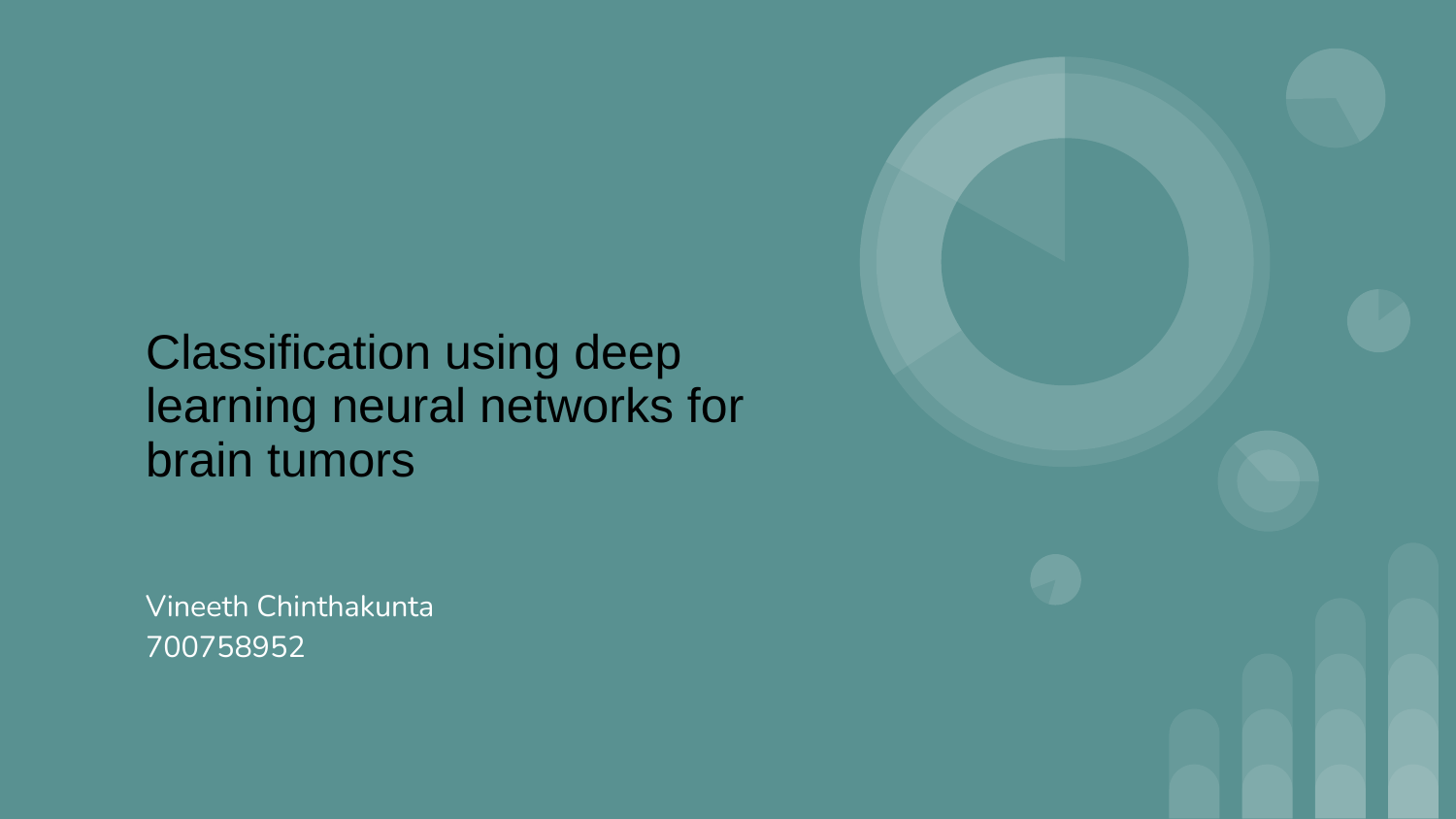

# Classification using deep learning neural networks for brain tumors
Vineeth Chinthakunta
700758952